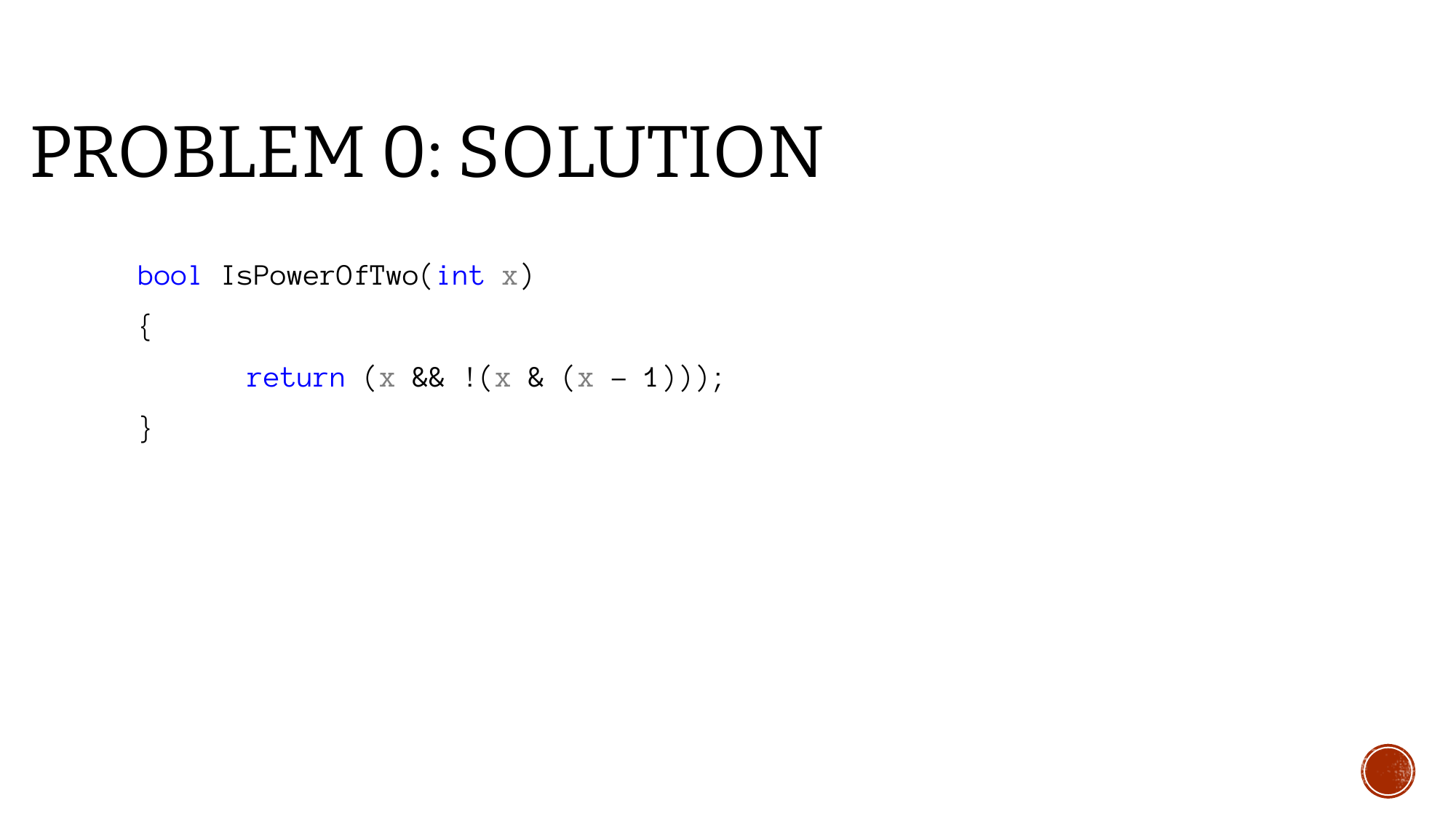

# Problem 0: Solution
bool IsPowerOfTwo(int x)
{
	return (x && !(x & (x - 1)));
}